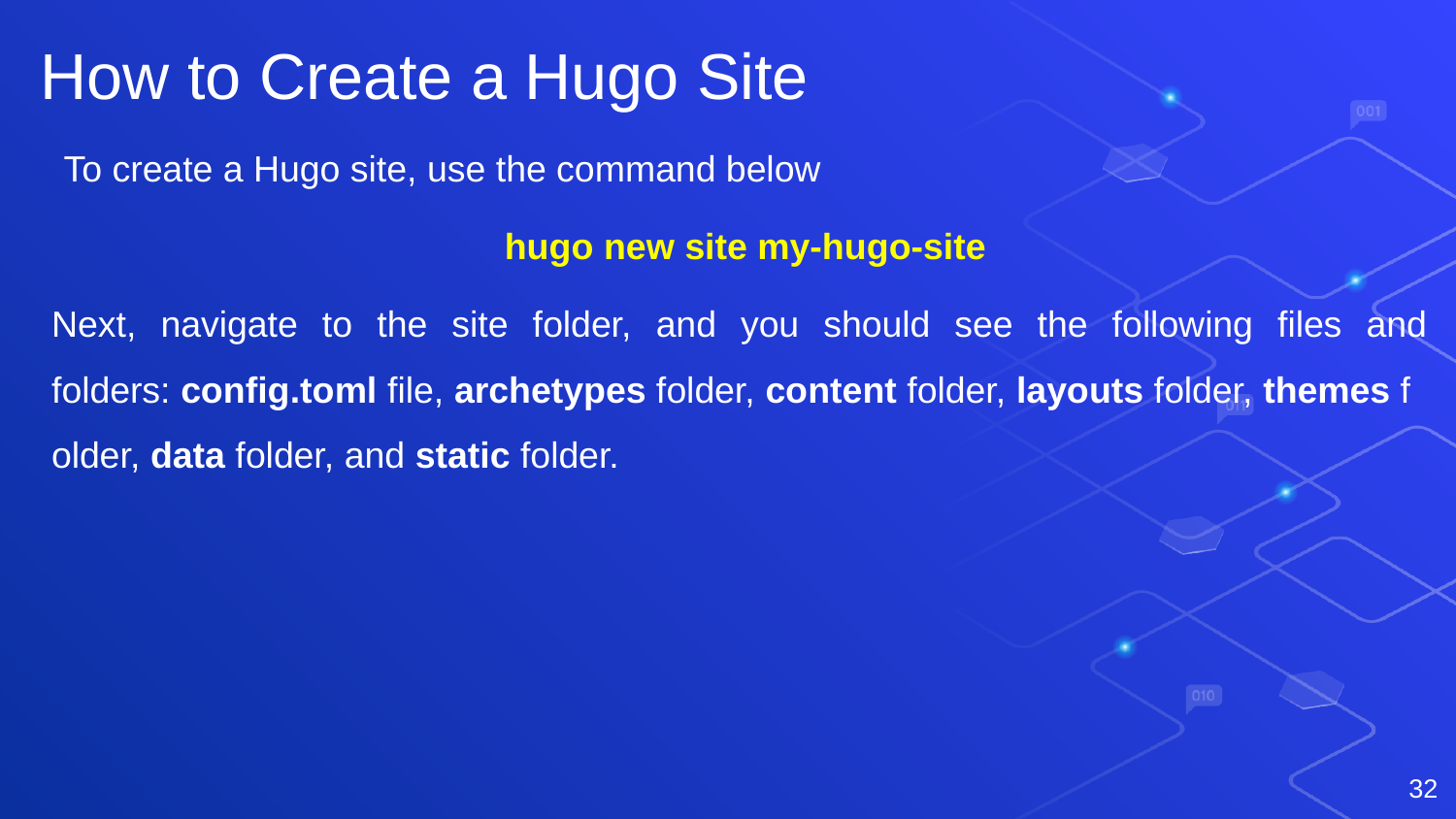

# How to Create a Hugo Site
To create a Hugo site, use the command below
hugo new site my-hugo-site
Next, navigate to the site folder, and you should see the following files and folders: config.toml file, archetypes folder, content folder, layouts folder, themes folder, data folder, and static folder.
32